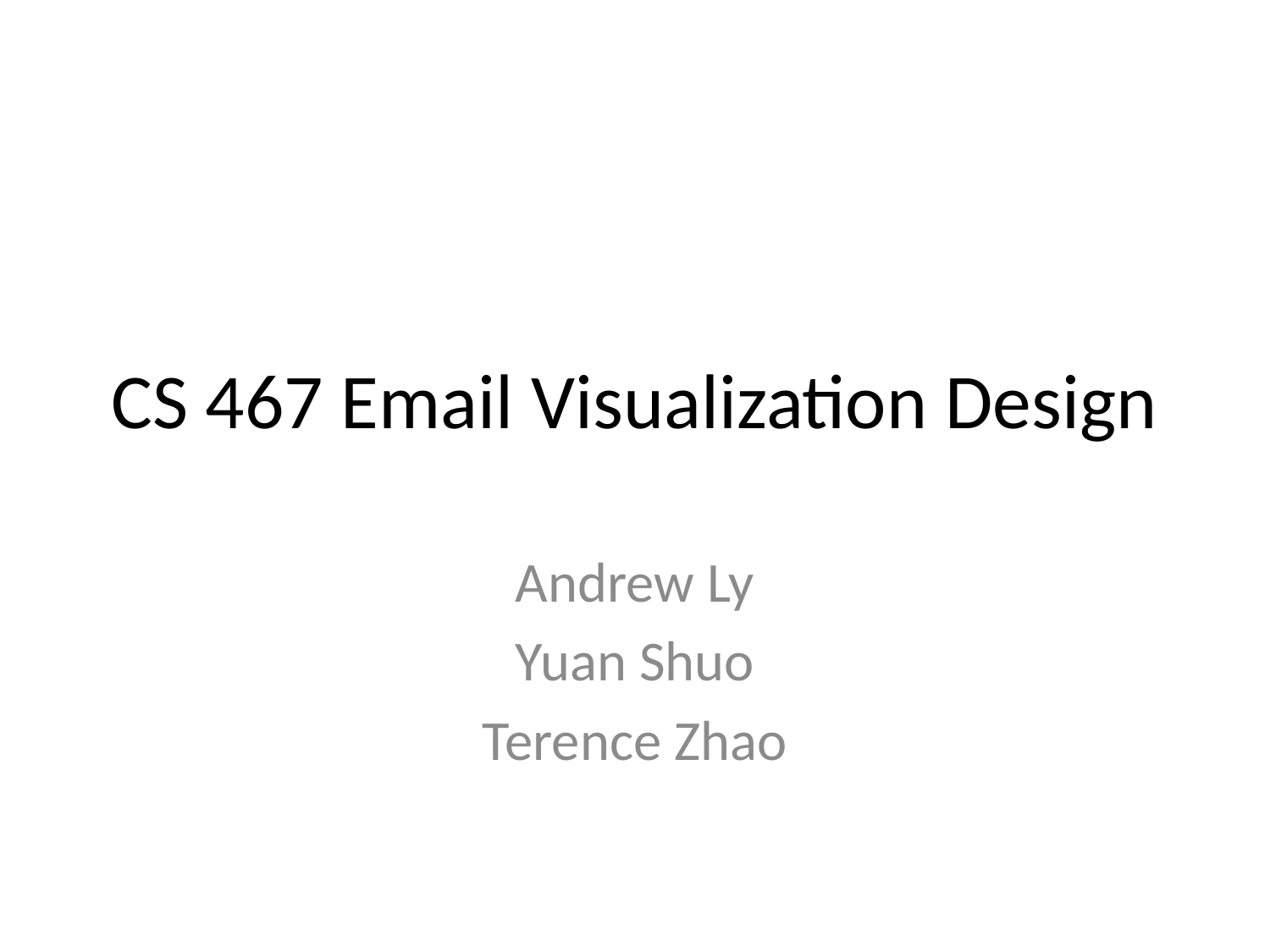

# CS 467 Email Visualization Design
Andrew Ly
Yuan Shuo
Terence Zhao